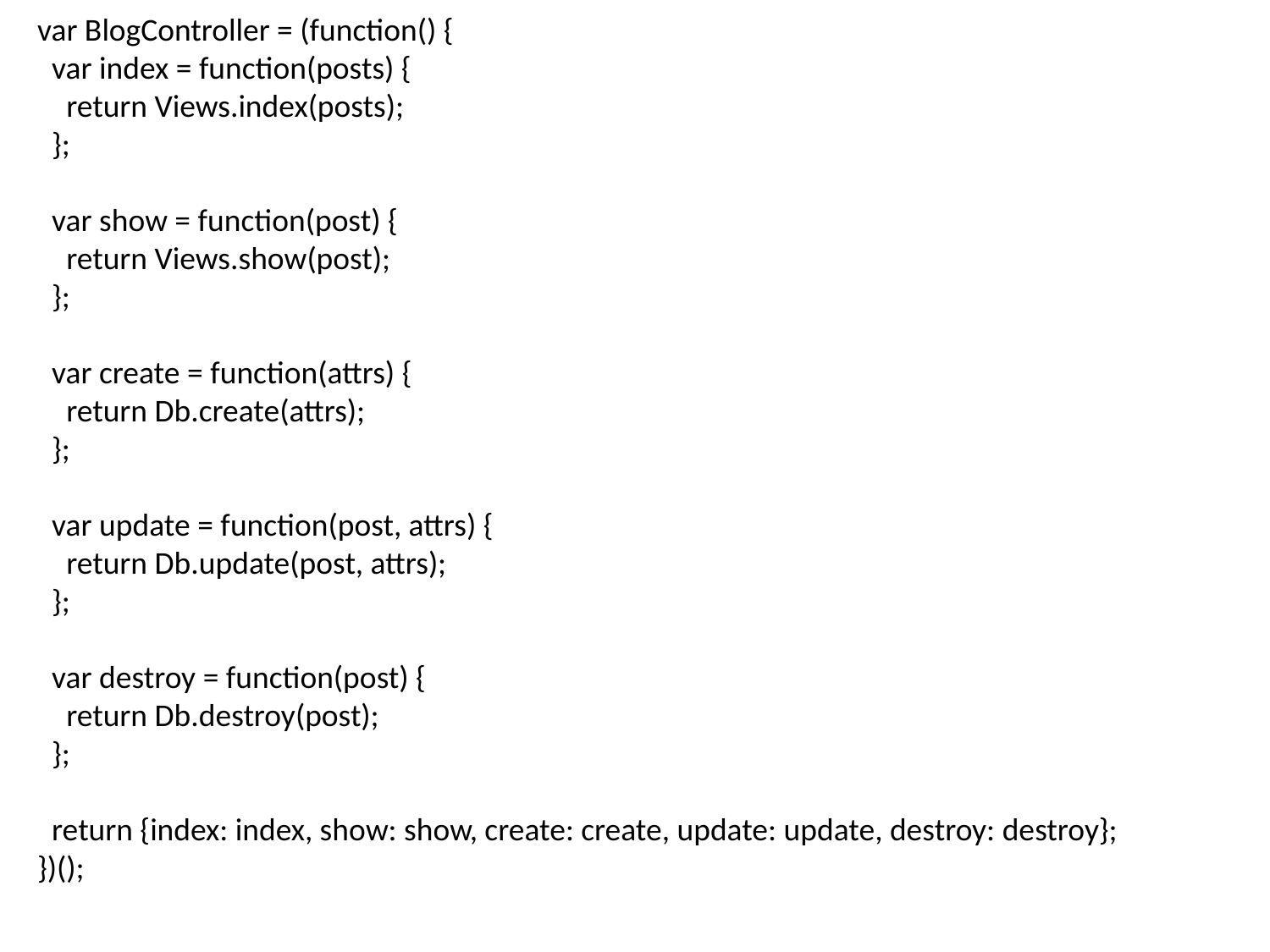

var BlogController = (function() {
  var index = function(posts) {
    return Views.index(posts);
  };

  var show = function(post) {
    return Views.show(post);
  };

  var create = function(attrs) {
    return Db.create(attrs);
  };

  var update = function(post, attrs) {
    return Db.update(post, attrs);
  };

  var destroy = function(post) {
    return Db.destroy(post);
  };

  return {index: index, show: show, create: create, update: update, destroy: destroy};
})();